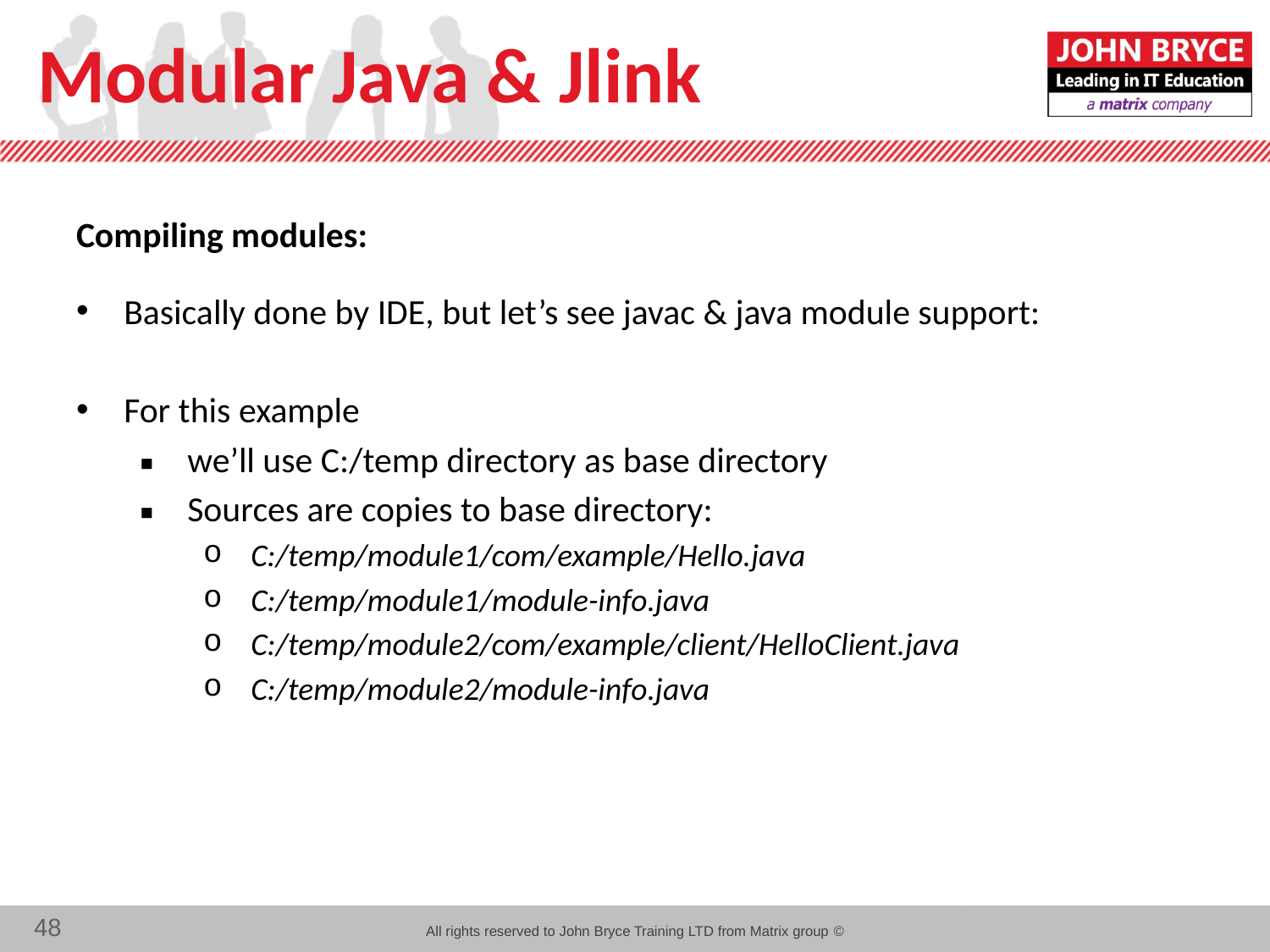

# Modular Java & Jlink
Compiling modules:

Basically done by IDE, but let’s see javac & java module support:

For this example
we’ll use C:/temp directory as base directory
Sources are copies to base directory:
C:/temp/module1/com/example/Hello.java
C:/temp/module1/module-info.java
C:/temp/module2/com/example/client/HelloClient.java
C:/temp/module2/module-info.java